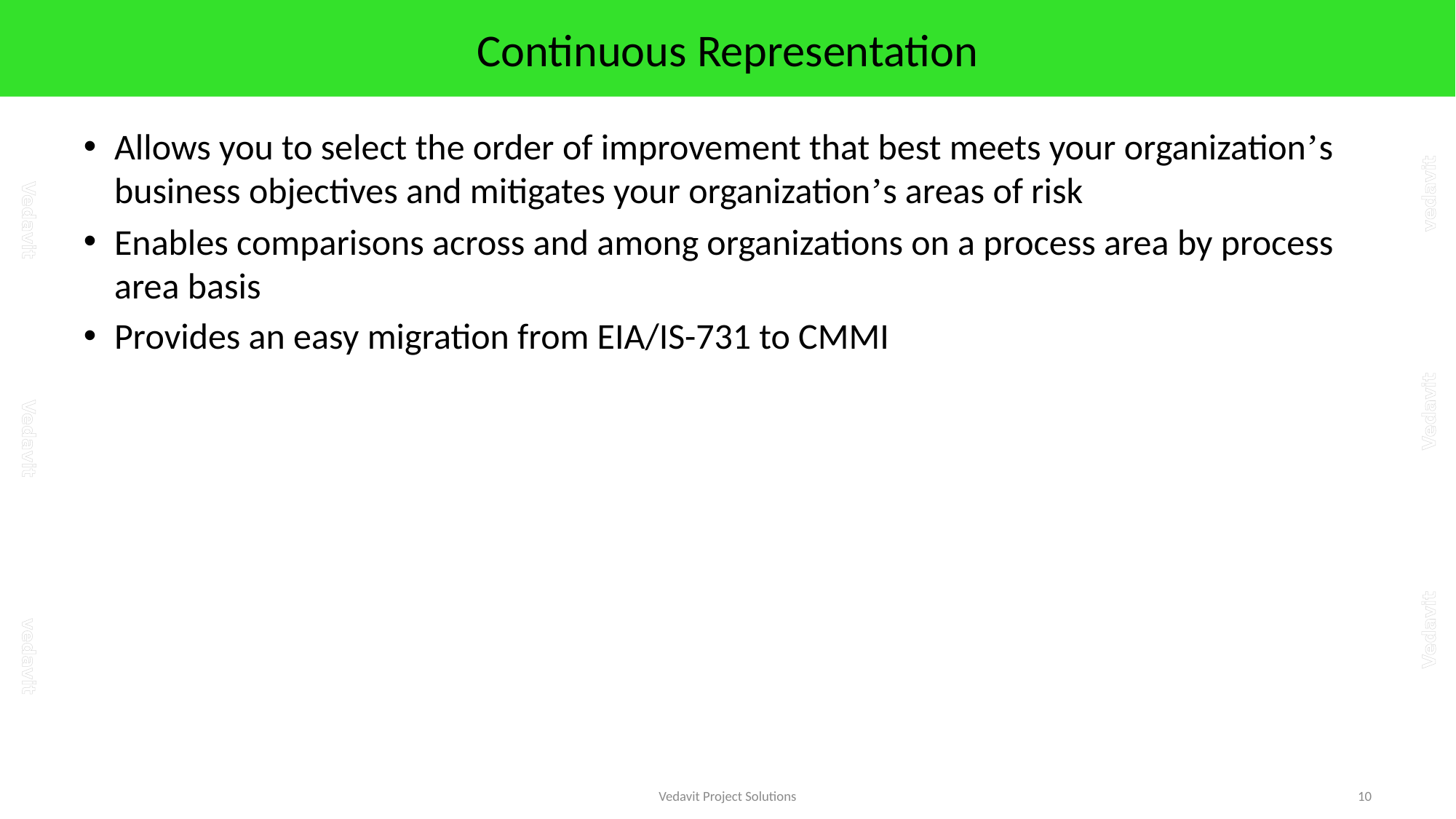

# Continuous Representation
Allows you to select the order of improvement that best meets your organization’s business objectives and mitigates your organization’s areas of risk
Enables comparisons across and among organizations on a process area by process area basis
Provides an easy migration from EIA/IS-731 to CMMI

Vedavit Project Solutions
10